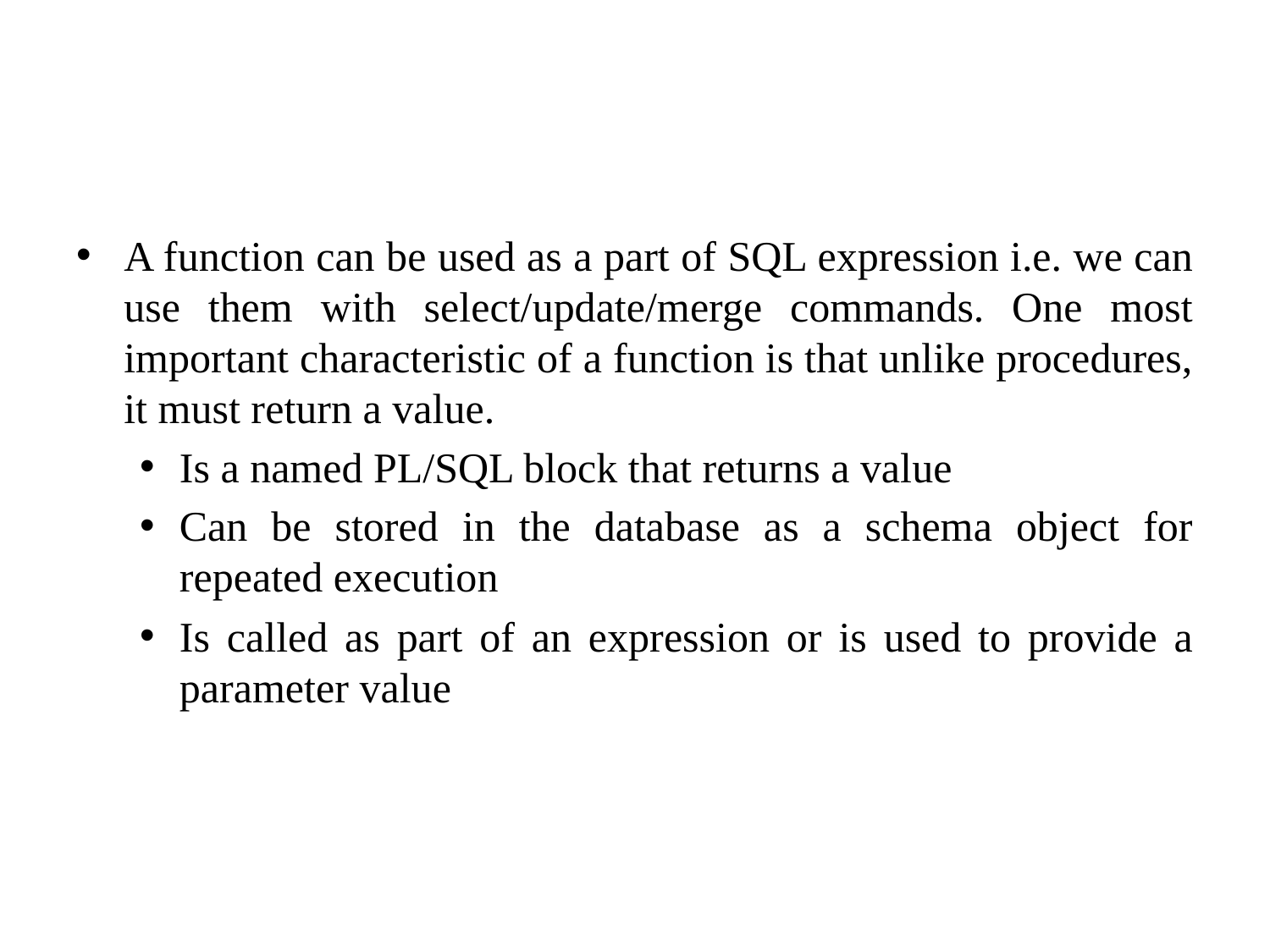

#
A function can be used as a part of SQL expression i.e. we can use them with select/update/merge commands. One most important characteristic of a function is that unlike procedures, it must return a value.
Is a named PL/SQL block that returns a value
Can be stored in the database as a schema object for repeated execution
Is called as part of an expression or is used to provide a parameter value